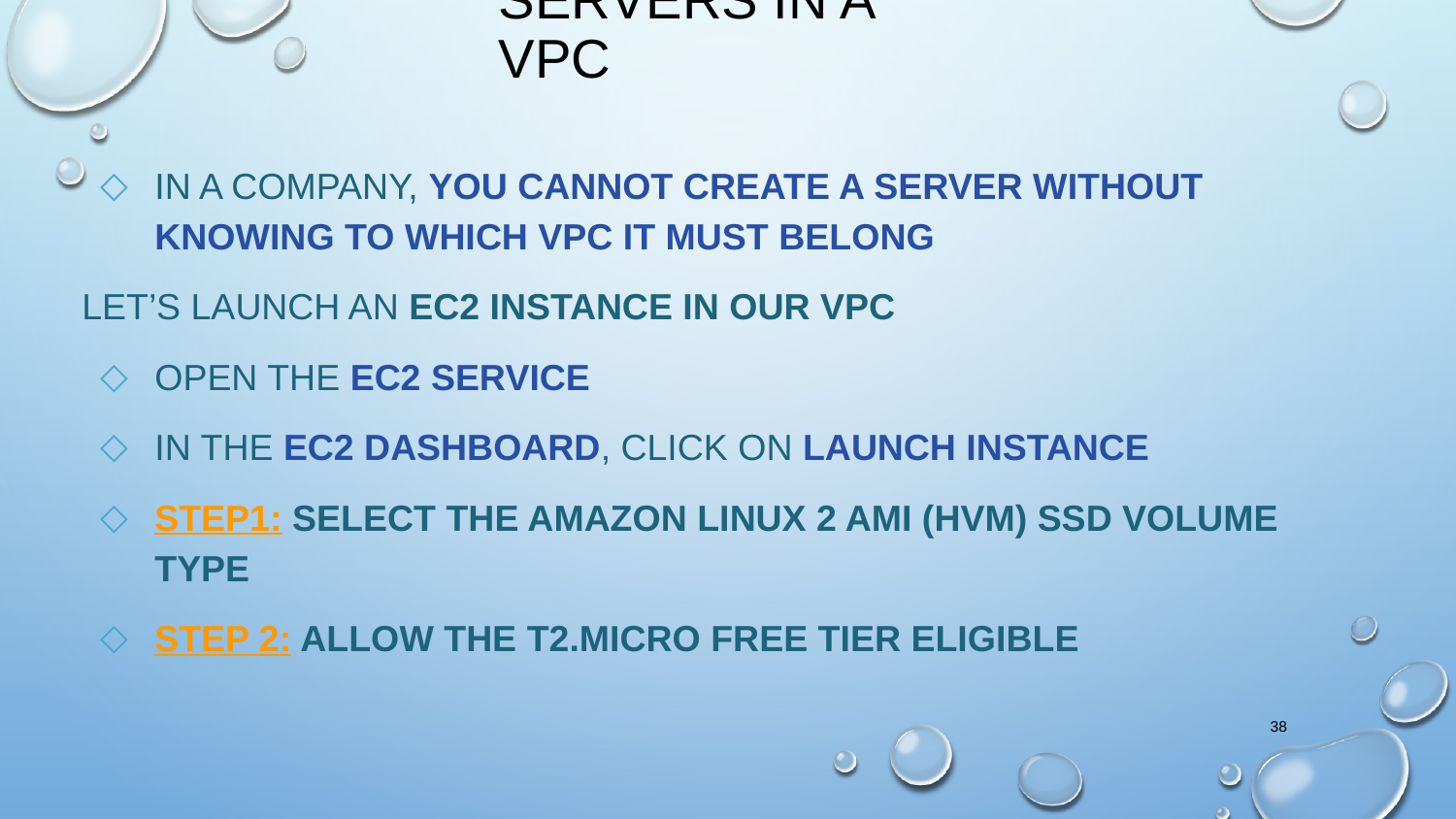

Servers in a VPC
In a company, you cannot create a server without knowing to which VPC it must belong
Let’s launch an EC2 instance in our VPC
Open the EC2 service
In the EC2 Dashboard, click on Launch instance
Step1: Select the Amazon Linux 2 AMI (HVM) SSD volume type
Step 2: Allow the t2.micro Free tier Eligible
38